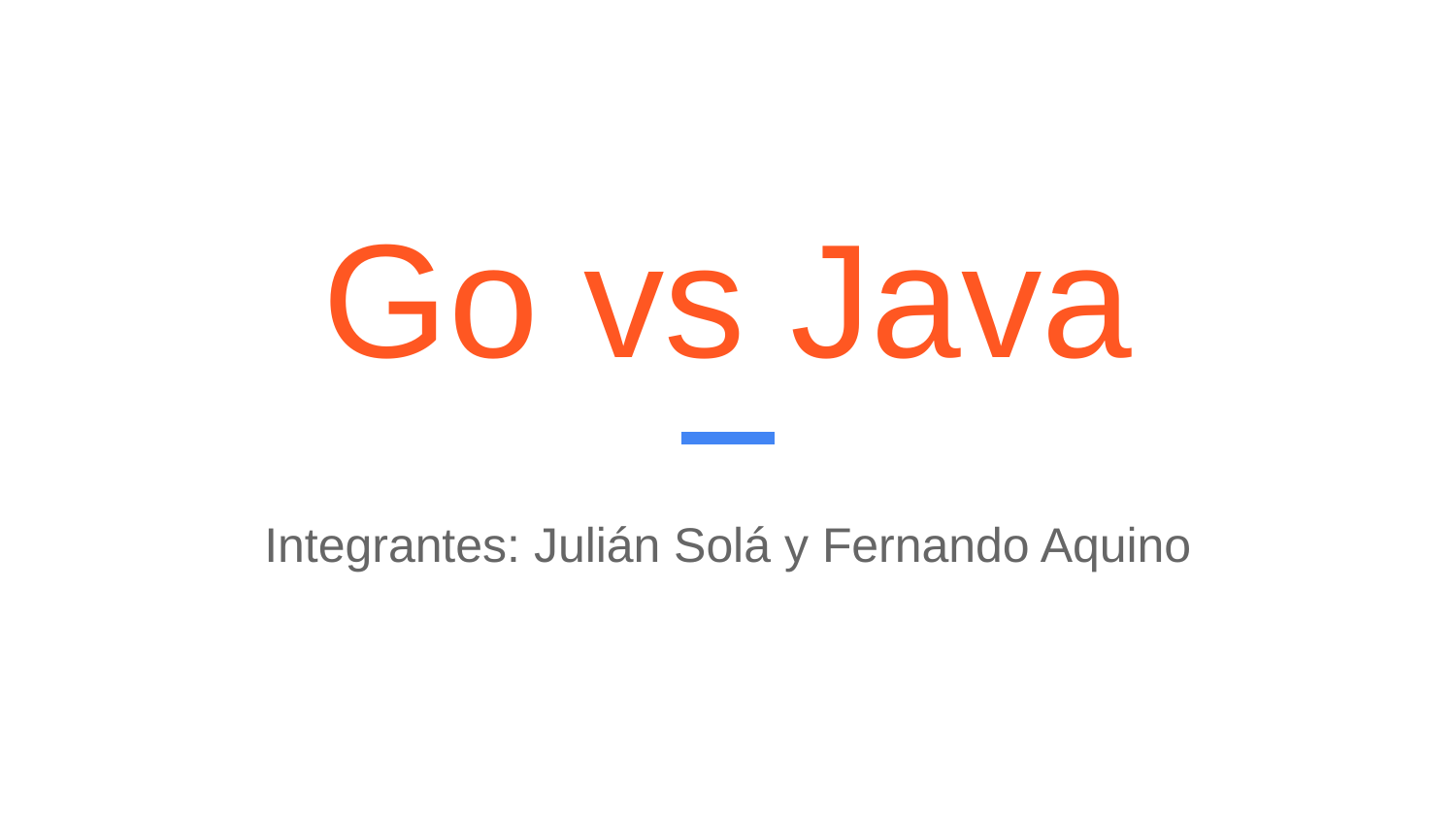

# Go vs Java
Integrantes: Julián Solá y Fernando Aquino